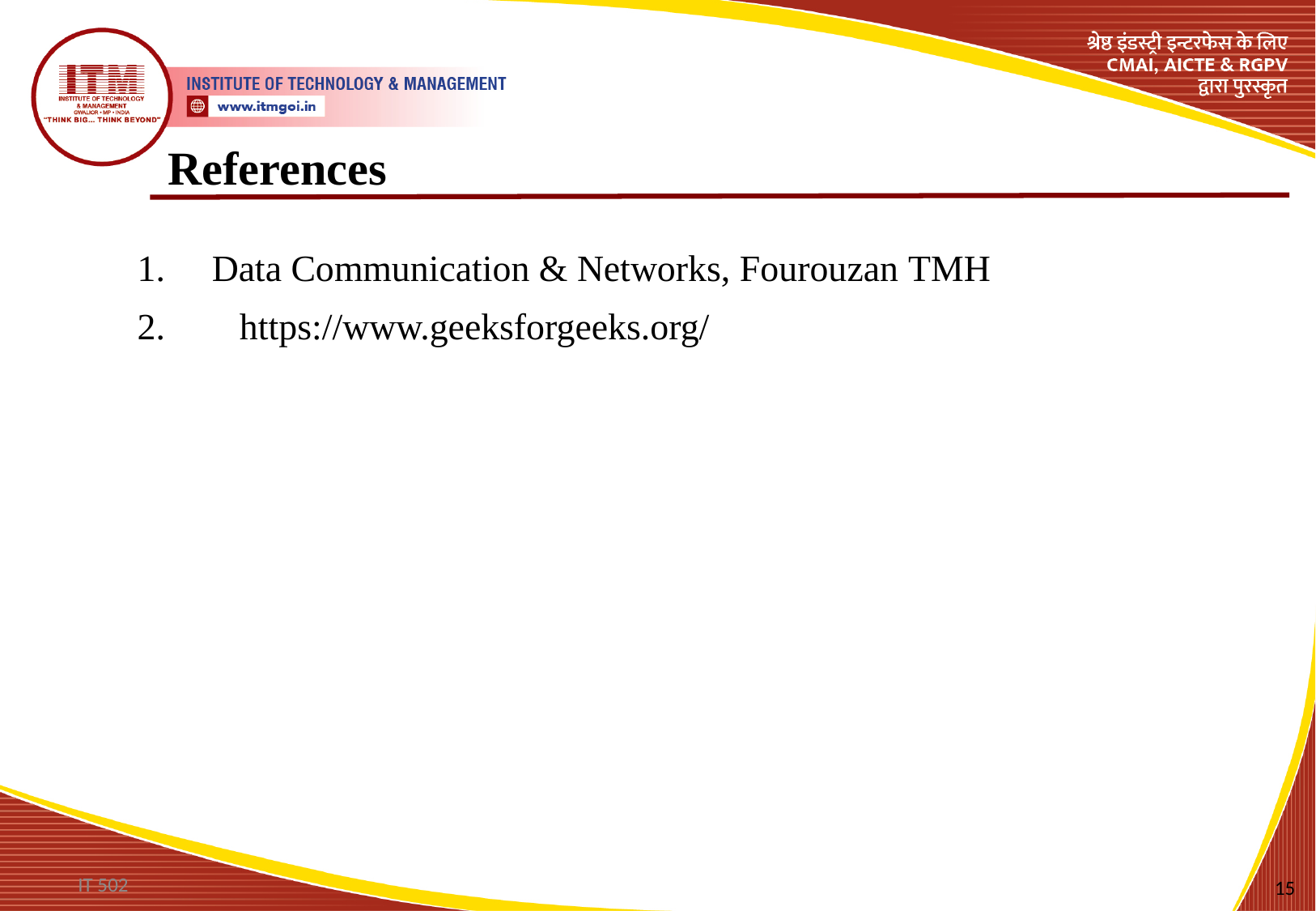

References
Data Communication & Networks, Fourouzan TMH
2.        https://www.geeksforgeeks.org/
IT 502
15